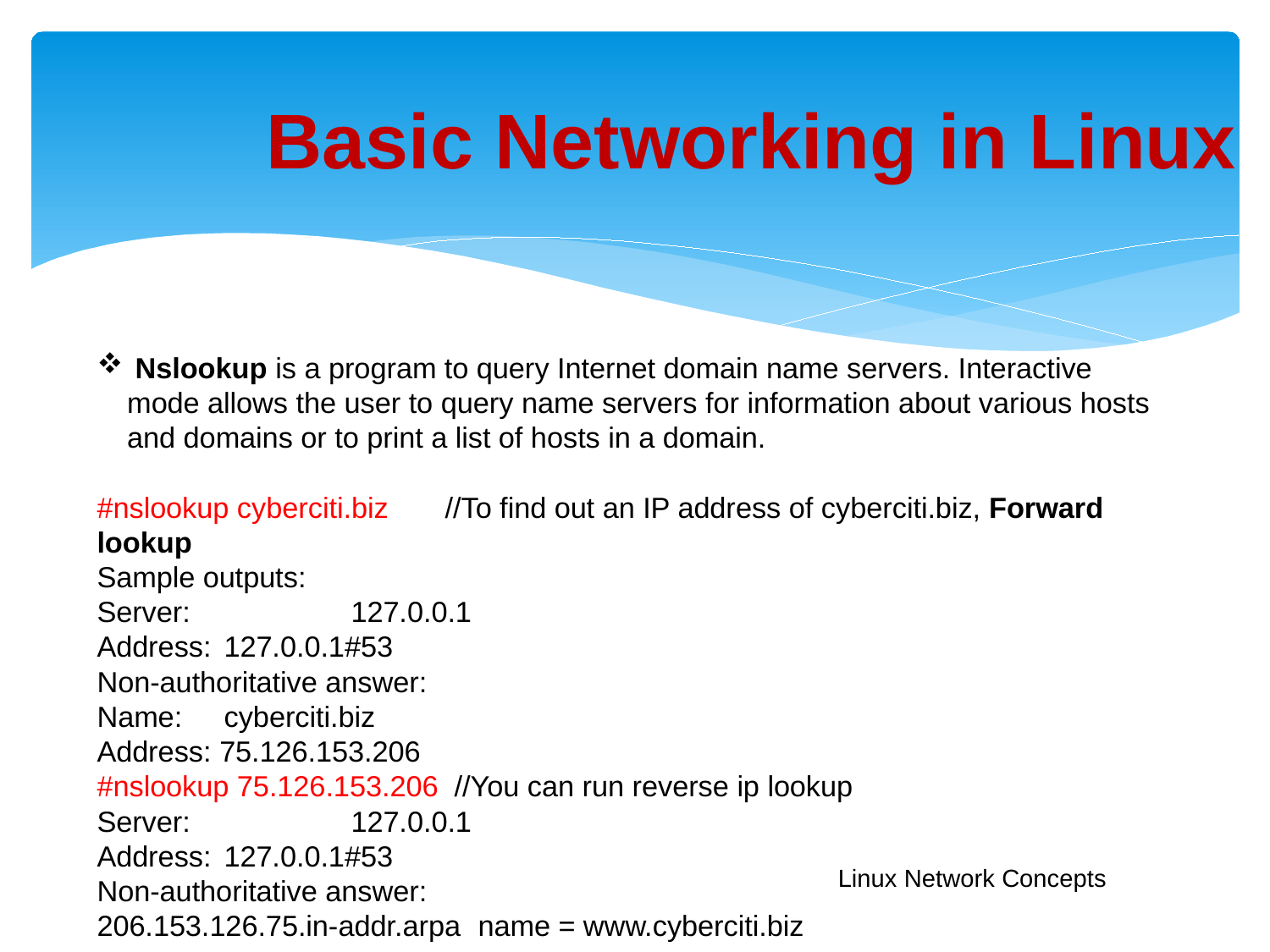

Basic Networking in Linux

 Nslookup is a program to query Internet domain name servers. Interactive mode allows the user to query name servers for information about various hosts and domains or to print a list of hosts in a domain.

#nslookup cyberciti.biz       //To find out an IP address of cyberciti.biz, Forward lookup
Sample outputs:
Server:		127.0.0.1
Address:	127.0.0.1#53
Non-authoritative answer:
Name:	cyberciti.biz
Address: 75.126.153.206
#nslookup 75.126.153.206  //You can run reverse ip lookup
Server:		127.0.0.1
Address:	127.0.0.1#53
Non-authoritative answer:
206.153.126.75.in-addr.arpa	name = www.cyberciti.biz
Linux Network Concepts